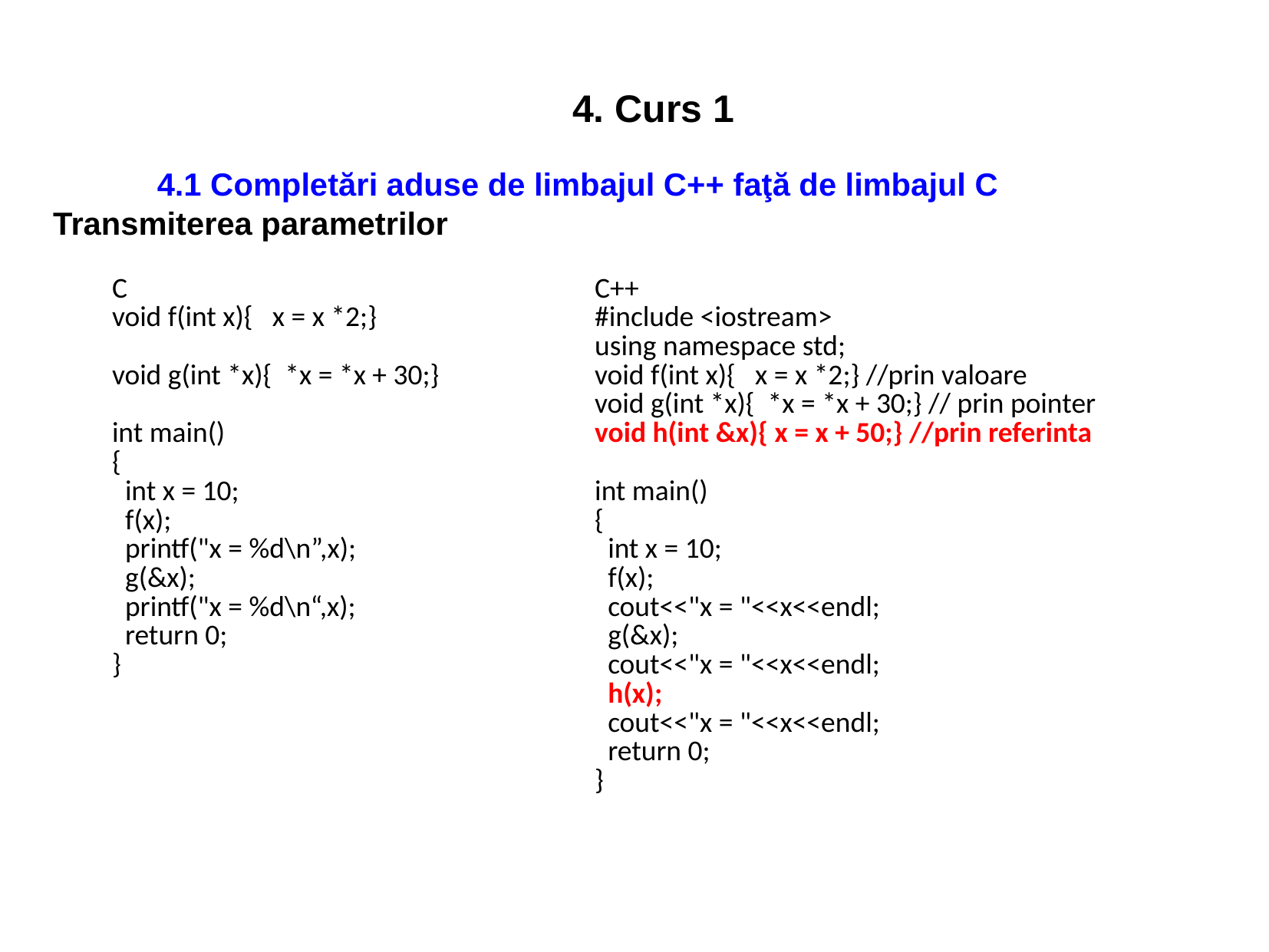

4. Curs 1
4.1 Completări aduse de limbajul C++ faţă de limbajul C
Transmiterea parametrilor

| C void f(int x){ x = x \*2;} void g(int \*x){ \*x = \*x + 30;} int main() { int x = 10; f(x); printf("x = %d\n”,x); g(&x); printf("x = %d\n“,x); return 0; } | C++ #include <iostream> using namespace std; void f(int x){ x = x \*2;} //prin valoare void g(int \*x){ \*x = \*x + 30;} // prin pointer void h(int &x){ x = x + 50;} //prin referinta int main() { int x = 10; f(x); cout<<"x = "<<x<<endl; g(&x); cout<<"x = "<<x<<endl; h(x); cout<<"x = "<<x<<endl; return 0; } |
| --- | --- |